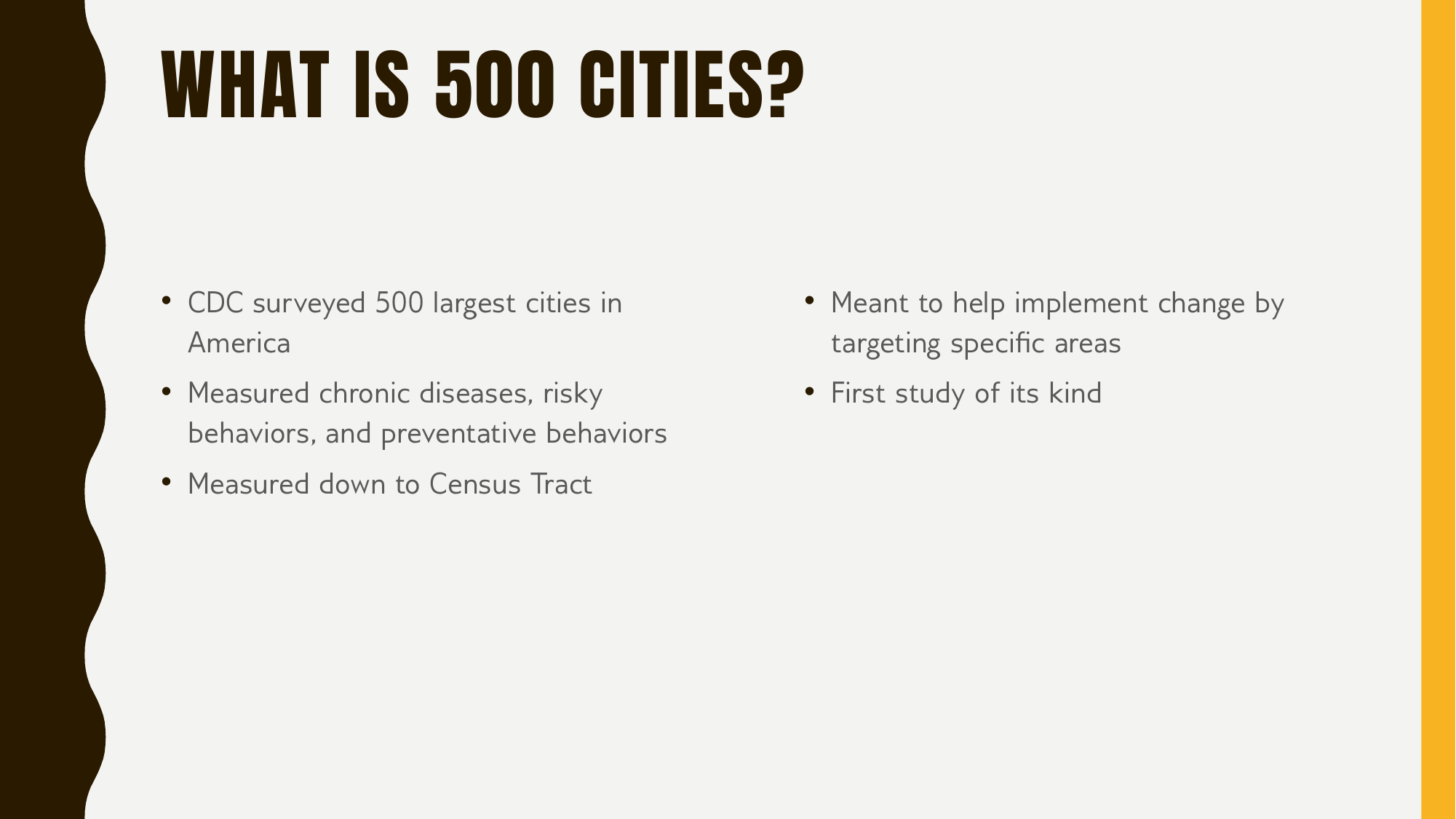

# What is 500 Cities?
CDC surveyed 500 largest cities in America
Measured chronic diseases, risky behaviors, and preventative behaviors
Measured down to Census Tract
Meant to help implement change by targeting specific areas
First study of its kind